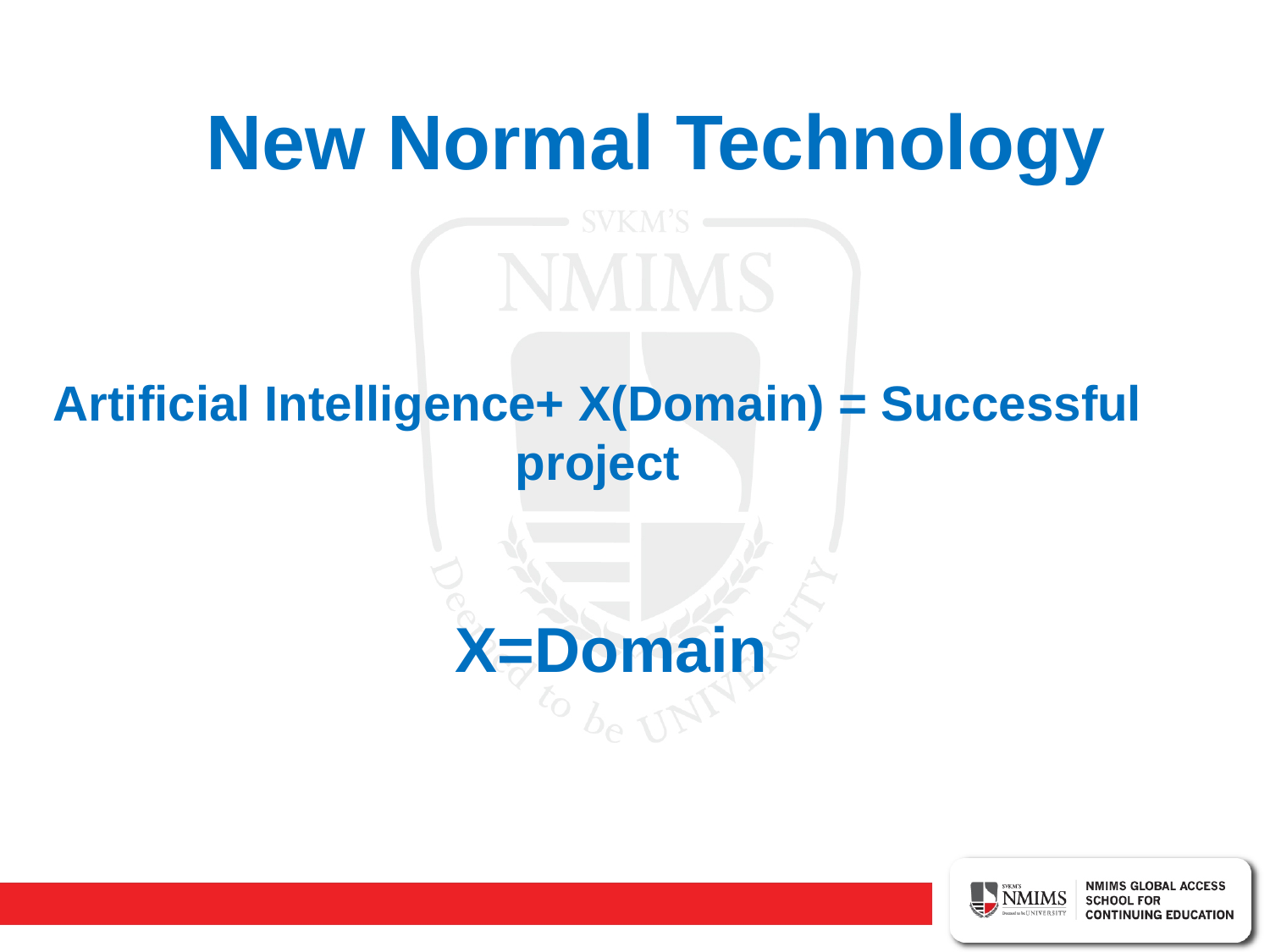

New Normal Technology
Artificial Intelligence+ X(Domain) = Successful project

X=Domain